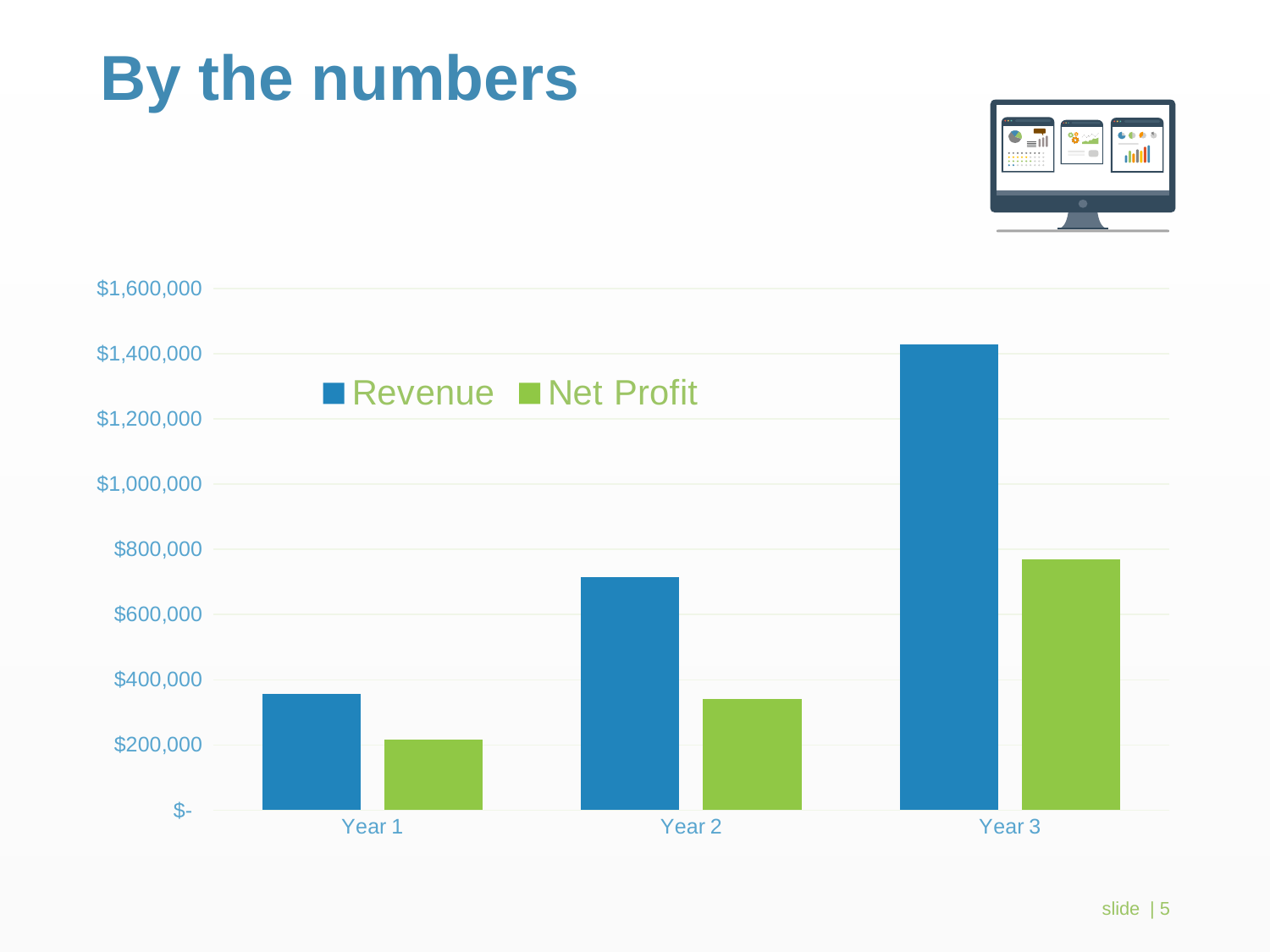

# By the numbers

### Chart

| Category | Revenue | Net Profit |
|---|---|---|
| Year 1 | 357000.0 | 217100.0 |
| Year 2 | 714000.0 | 341200.0 |
| Year 3 | 1428000.0 | 769300.0 |
 slide  | 5